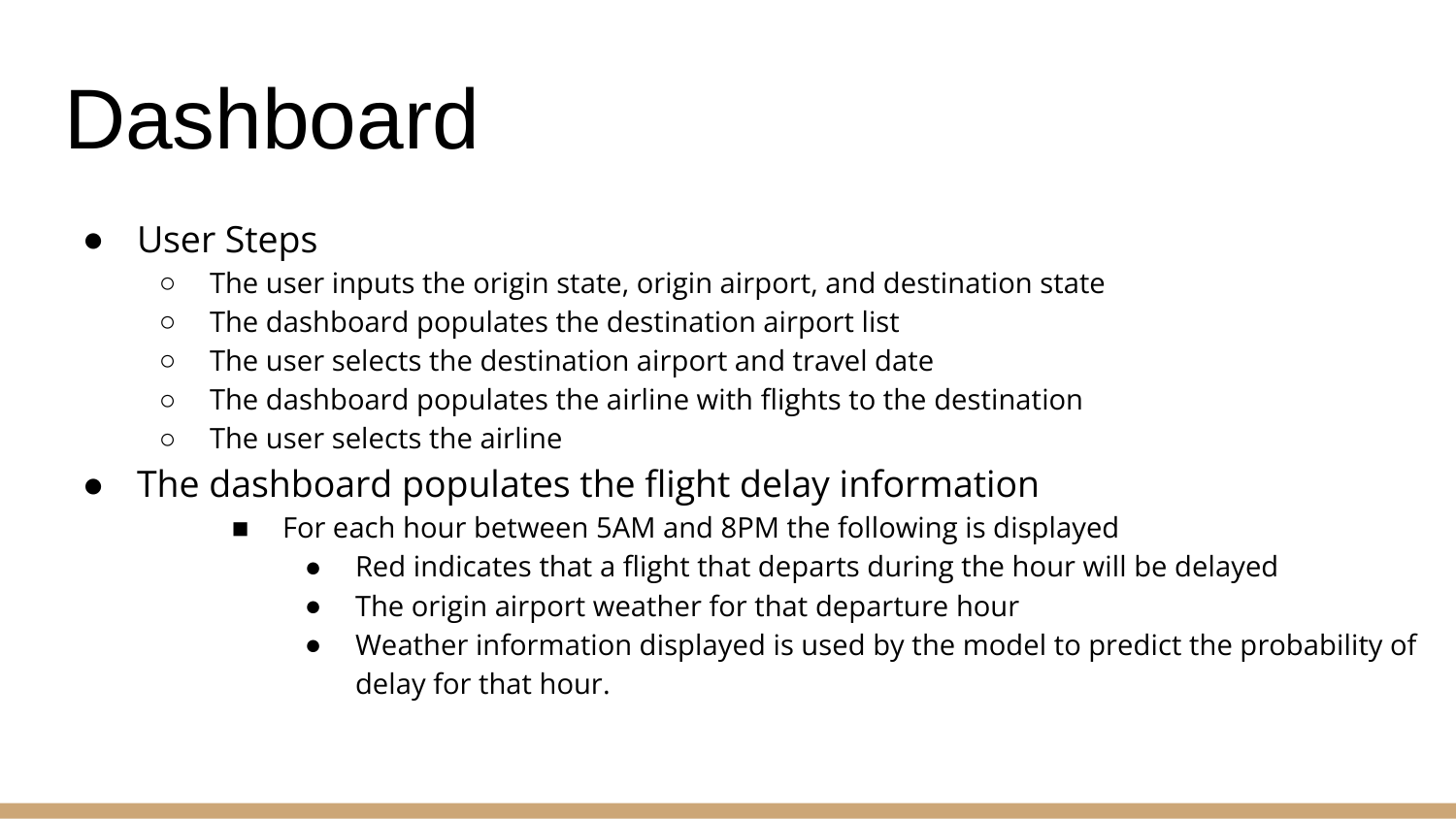

# Dashboard
User Steps
The user inputs the origin state, origin airport, and destination state
The dashboard populates the destination airport list
The user selects the destination airport and travel date
The dashboard populates the airline with flights to the destination
The user selects the airline
The dashboard populates the flight delay information
For each hour between 5AM and 8PM the following is displayed
Red indicates that a flight that departs during the hour will be delayed
The origin airport weather for that departure hour
Weather information displayed is used by the model to predict the probability of delay for that hour.